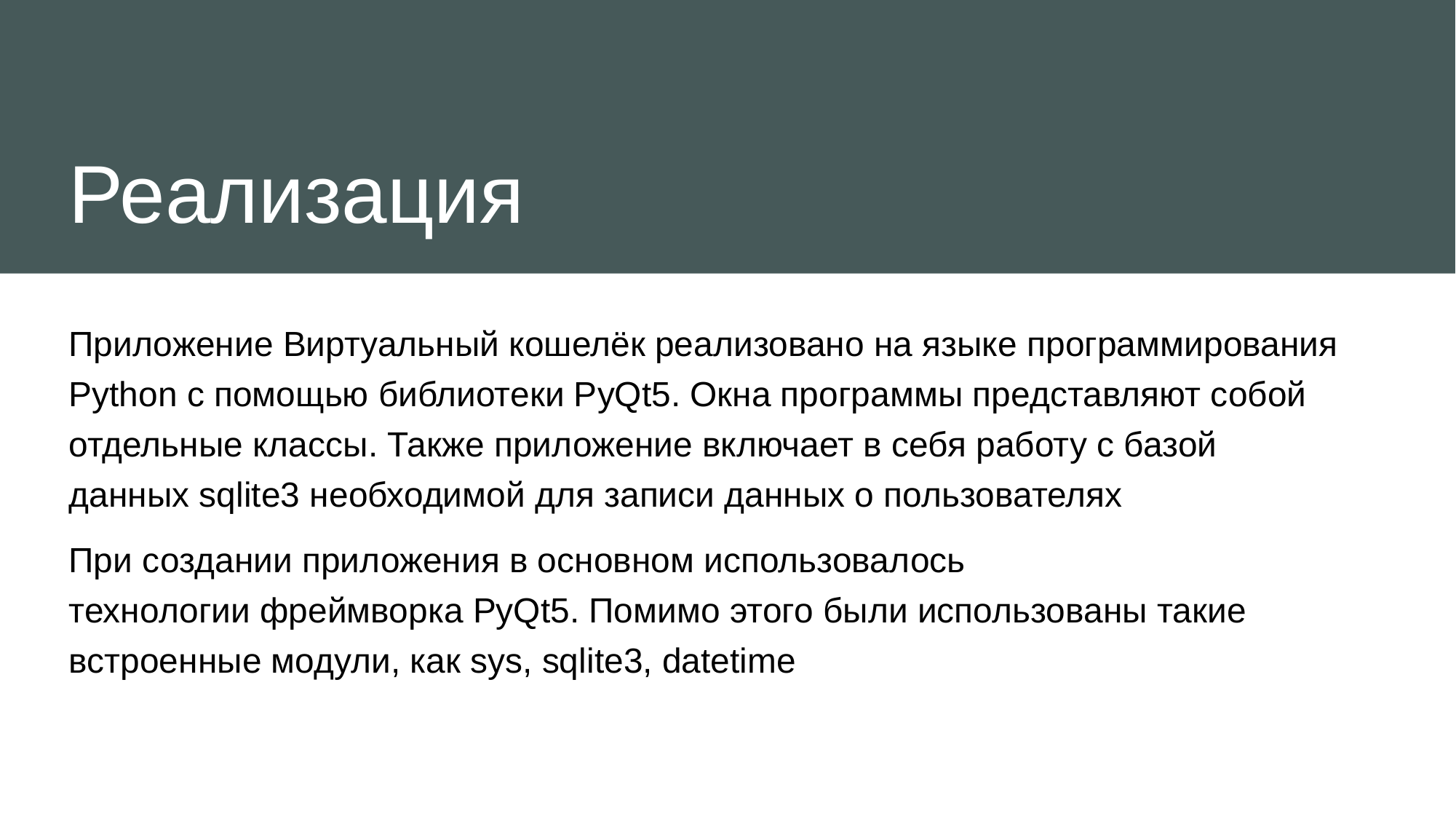

# Реализация
Приложение Виртуальный кошелёк реализовано на языке программирования Python с помощью библиотеки PyQt5. Окна программы представляют собой отдельные классы. Также приложение включает в себя работу с базой данных sqlite3 необходимой для записи данных о пользователях
При создании приложения в основном использовалось технологии фреймворка PyQt5. Помимо этого были использованы такие встроенные модули, как sys, sqlite3, datetime